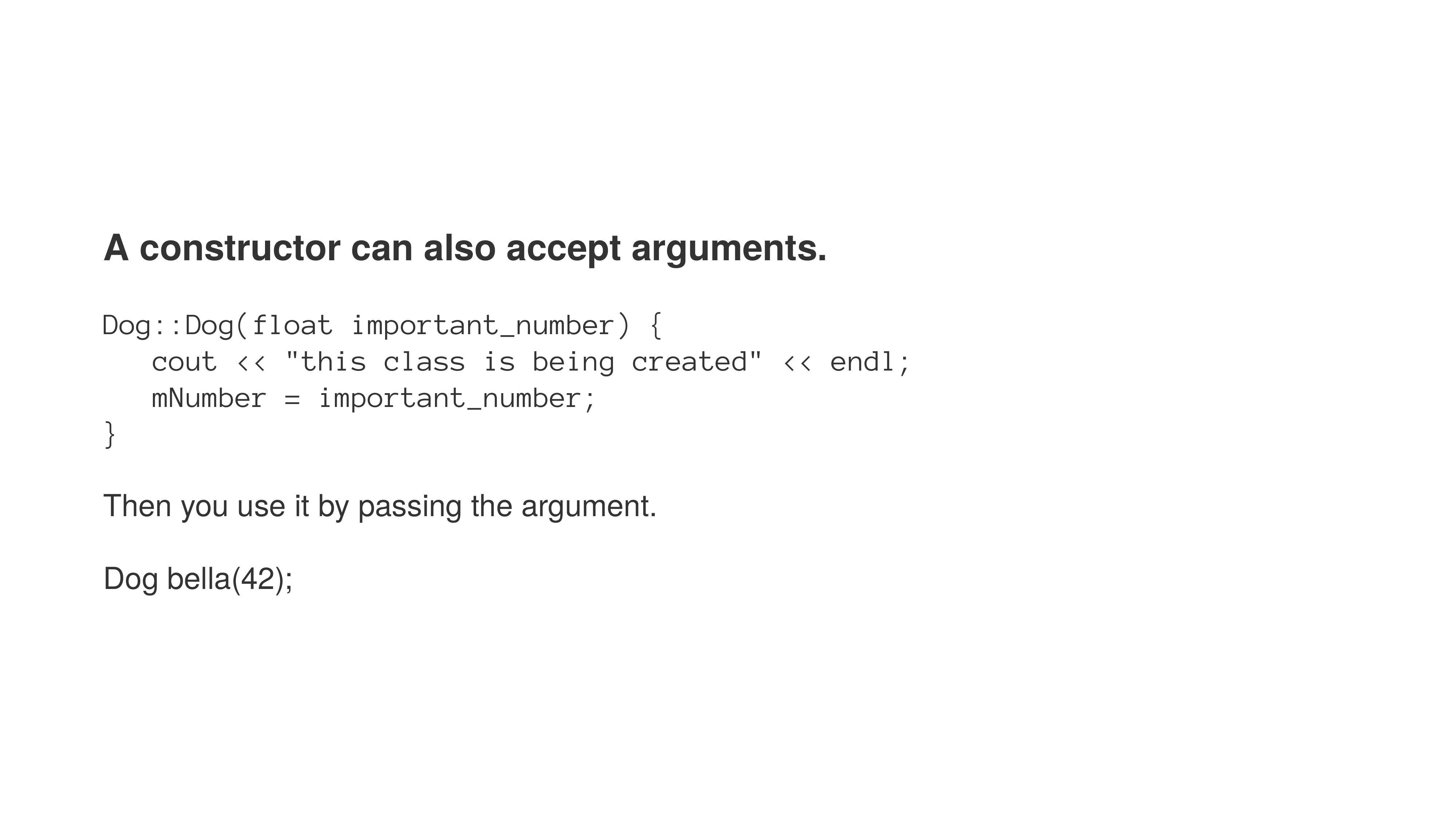

A constructor can also accept arguments.

Dog::Dog(float important_number) {
   cout << "this class is being created" << endl;
   mNumber = important_number;
}

Then you use it by passing the argument.

Dog bella(42);